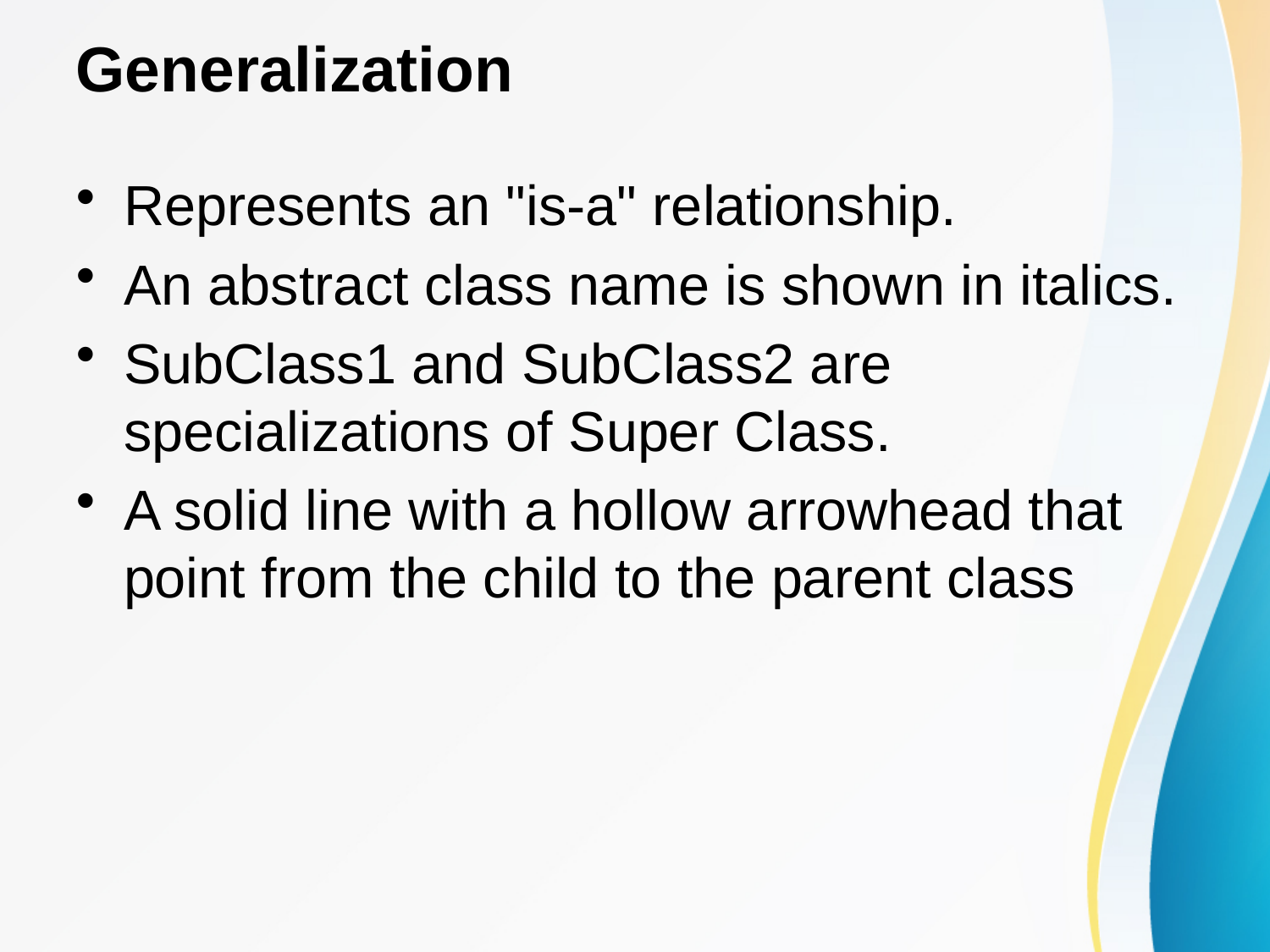

# Generalization
Represents an "is-a" relationship.
An abstract class name is shown in italics.
SubClass1 and SubClass2 are specializations of Super Class.
A solid line with a hollow arrowhead that point from the child to the parent class